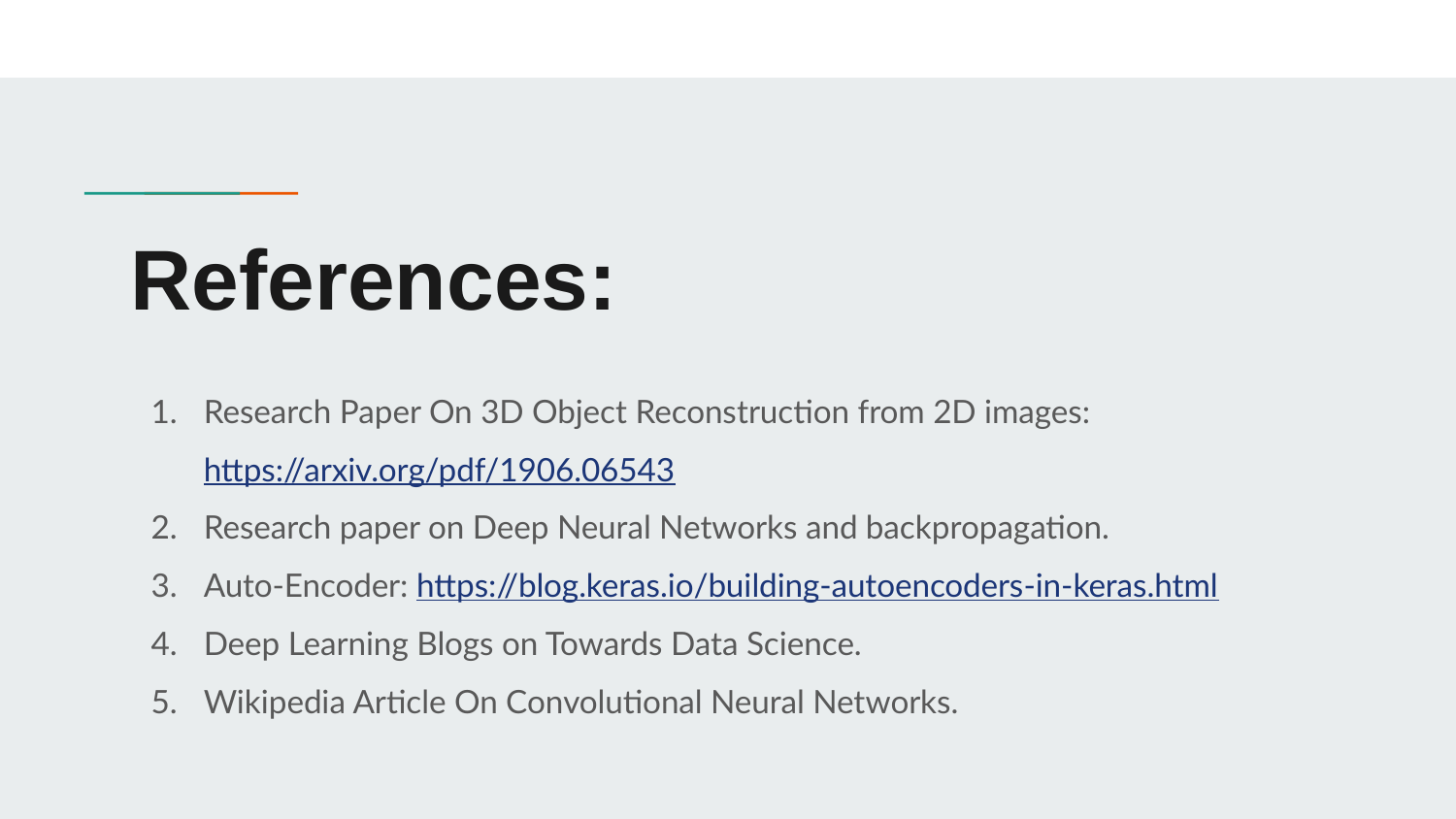

# References:
Research Paper On 3D Object Reconstruction from 2D images: https://arxiv.org/pdf/1906.06543
Research paper on Deep Neural Networks and backpropagation.
Auto-Encoder: https://blog.keras.io/building-autoencoders-in-keras.html
Deep Learning Blogs on Towards Data Science.
Wikipedia Article On Convolutional Neural Networks.